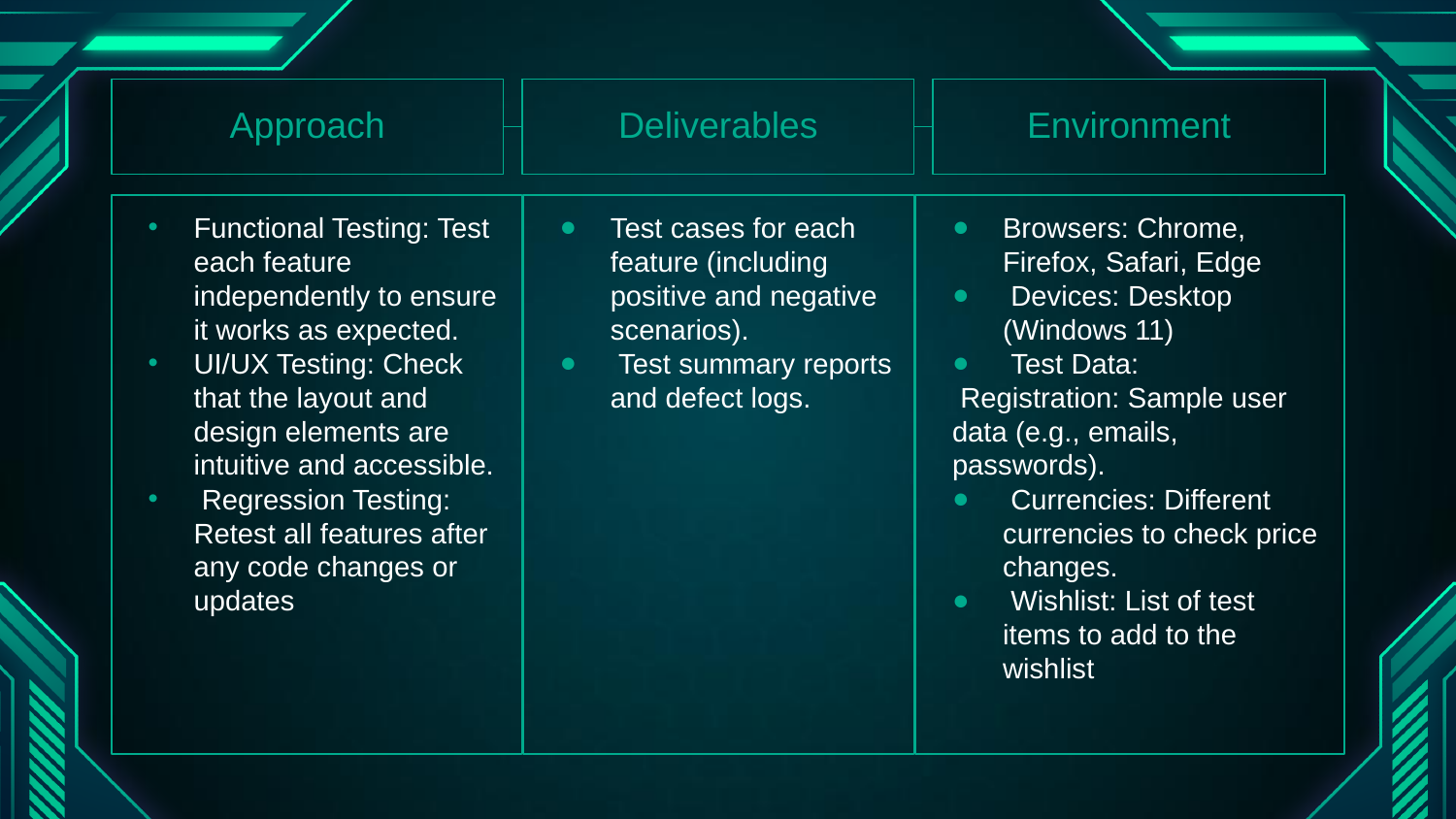

Approach
Functional Testing: Test each feature independently to ensure it works as expected.
UI/UX Testing: Check that the layout and design elements are intuitive and accessible.
 Regression Testing: Retest all features after any code changes or updates
Deliverables
Test cases for each feature (including positive and negative scenarios).
 Test summary reports and defect logs.
Environment
Browsers: Chrome, Firefox, Safari, Edge
 Devices: Desktop (Windows 11)
 Test Data:
 Registration: Sample user data (e.g., emails, passwords).
 Currencies: Different currencies to check price changes.
 Wishlist: List of test items to add to the wishlist